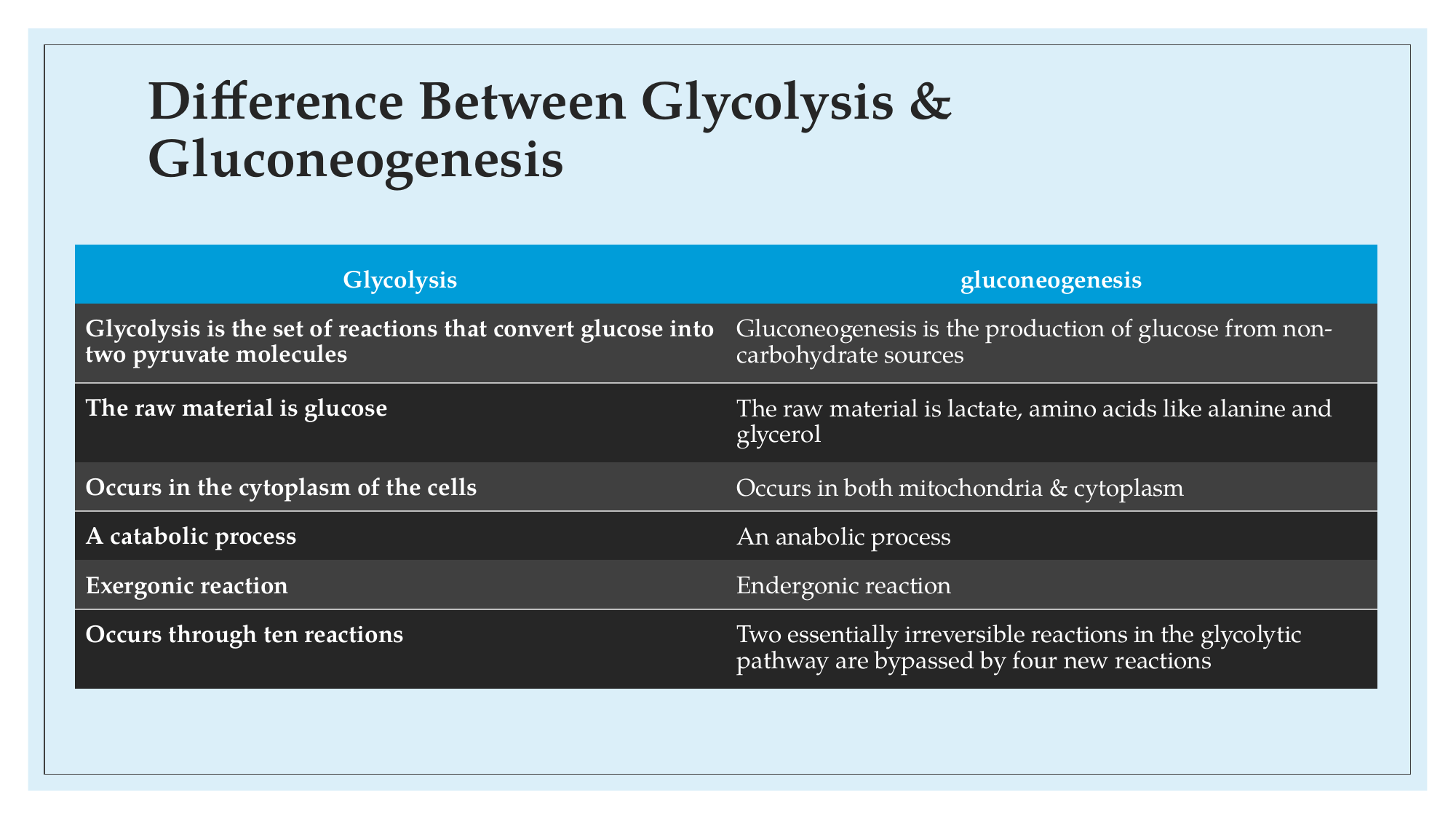

# Difference Between Glycolysis & Gluconeogenesis
| Glycolysis | gluconeogenesis |
| --- | --- |
| Glycolysis is the set of reactions that convert glucose into two pyruvate molecules | Gluconeogenesis is the production of glucose from non-carbohydrate sources |
| The raw material is glucose | The raw material is lactate, amino acids like alanine and glycerol |
| Occurs in the cytoplasm of the cells | Occurs in both mitochondria & cytoplasm |
| A catabolic process | An anabolic process |
| Exergonic reaction | Endergonic reaction |
| Occurs through ten reactions | Two essentially irreversible reactions in the glycolytic pathway are bypassed by four new reactions |